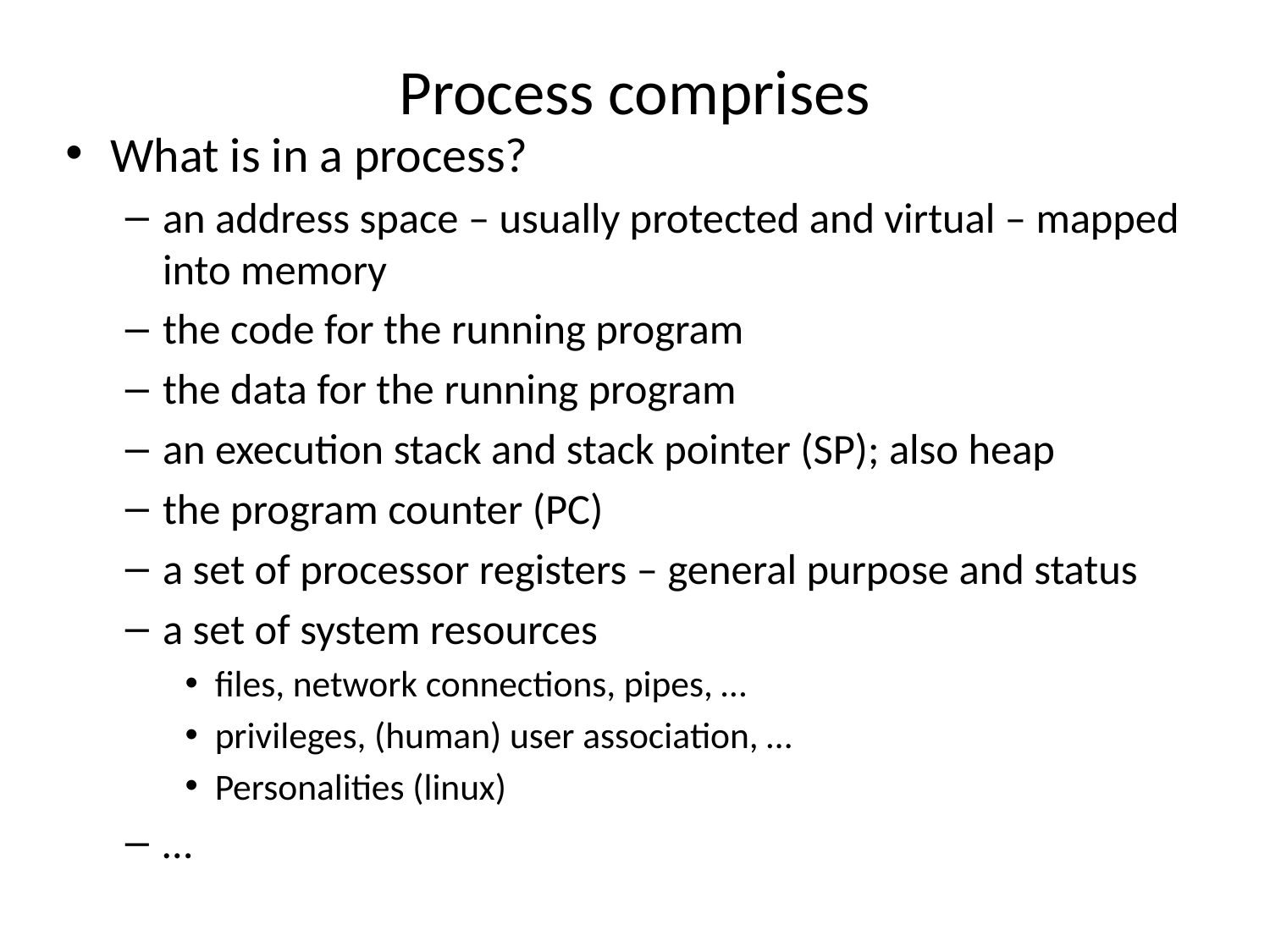

# Process comprises
What is in a process?
an address space – usually protected and virtual – mapped into memory
the code for the running program
the data for the running program
an execution stack and stack pointer (SP); also heap
the program counter (PC)
a set of processor registers – general purpose and status
a set of system resources
files, network connections, pipes, …
privileges, (human) user association, …
Personalities (linux)
…